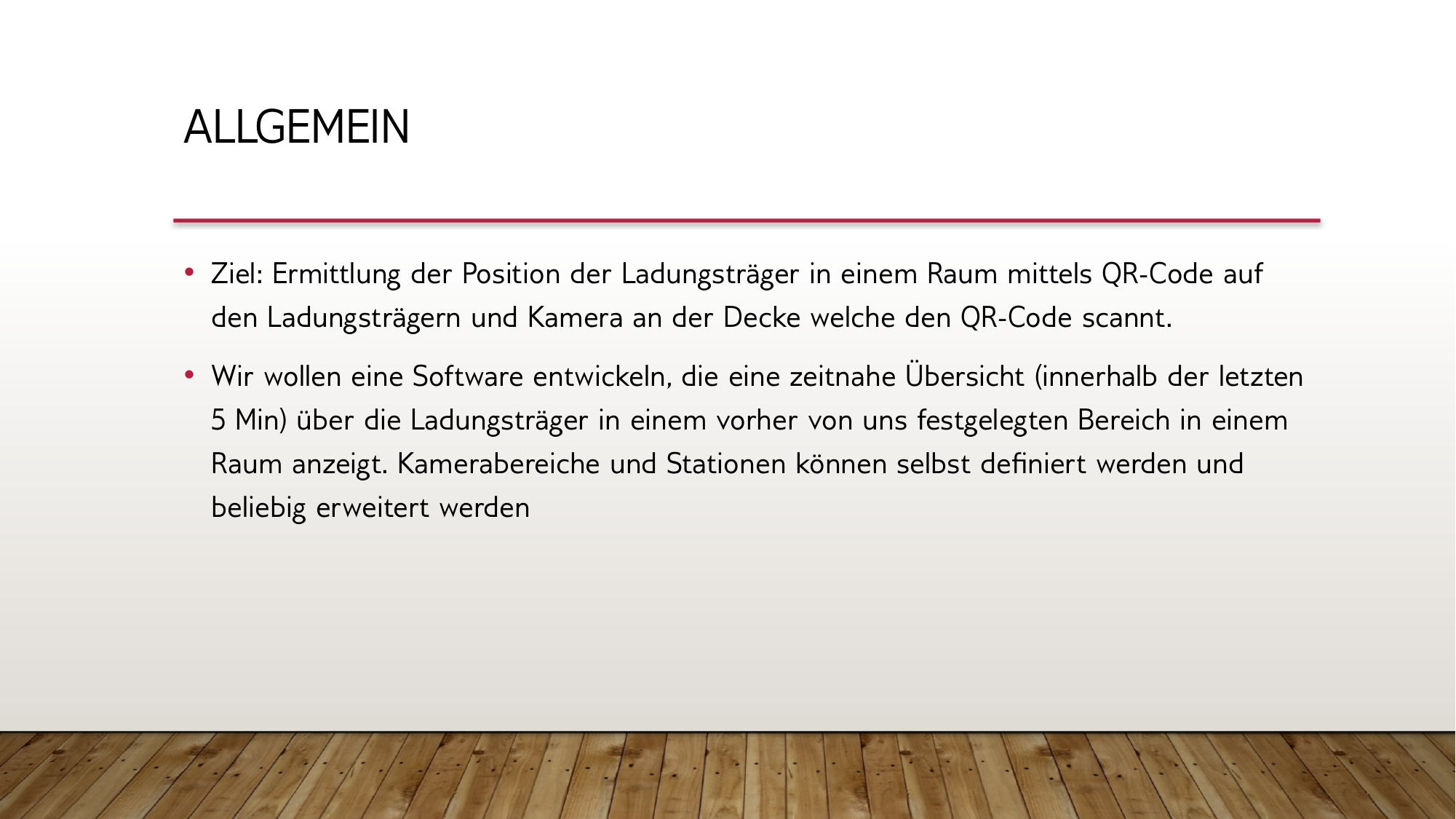

Allgemein
Ziel: Ermittlung der Position der Ladungsträger in einem Raum mittels QR-Code auf den Ladungsträgern und Kamera an der Decke welche den QR-Code scannt.
Wir wollen eine Software entwickeln, die eine zeitnahe Übersicht (innerhalb der letzten 5 Min) über die Ladungsträger in einem vorher von uns festgelegten Bereich in einem Raum anzeigt. Kamerabereiche und Stationen können selbst definiert werden und beliebig erweitert werden